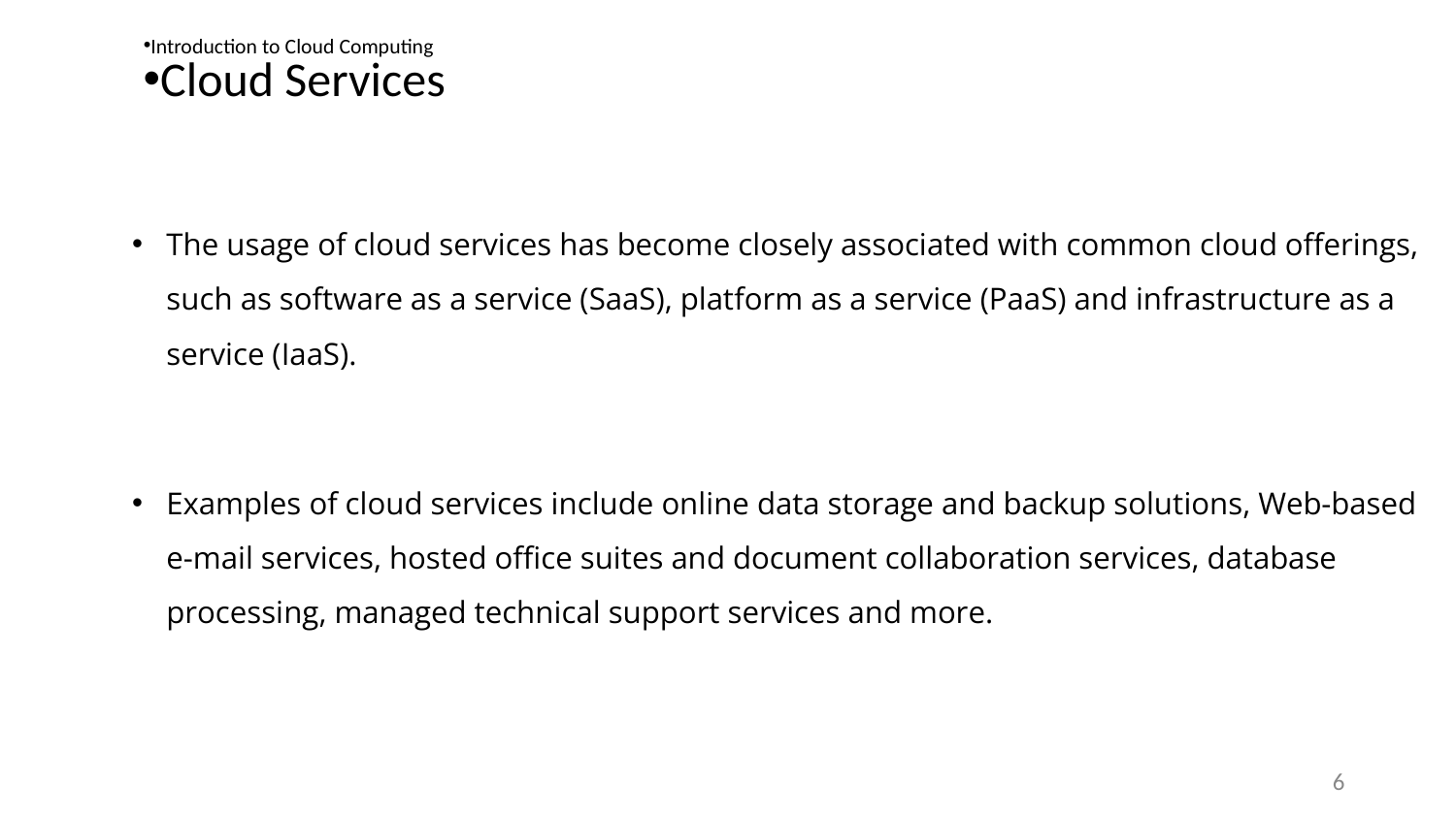

Introduction to Cloud Computing
Cloud Services

The usage of cloud services has become closely associated with common cloud offerings, such as software as a service (SaaS), platform as a service (PaaS) and infrastructure as a service (IaaS).

Examples of cloud services include online data storage and backup solutions, Web-based e-mail services, hosted office suites and document collaboration services, database processing, managed technical support services and more.
6